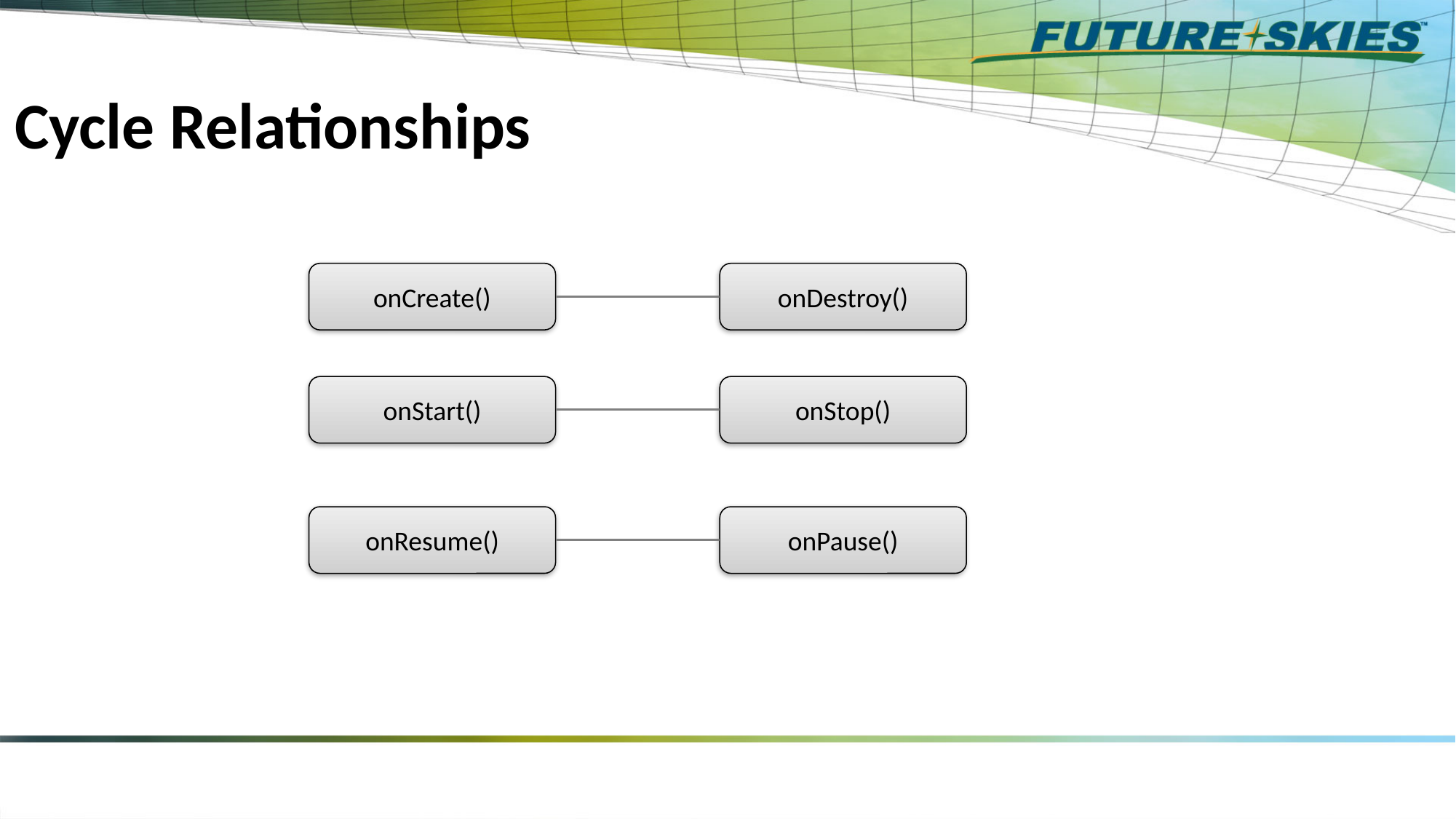

# Cycle Relationships
onCreate()
onDestroy()
onStart()
onStop()
onResume()
onPause()